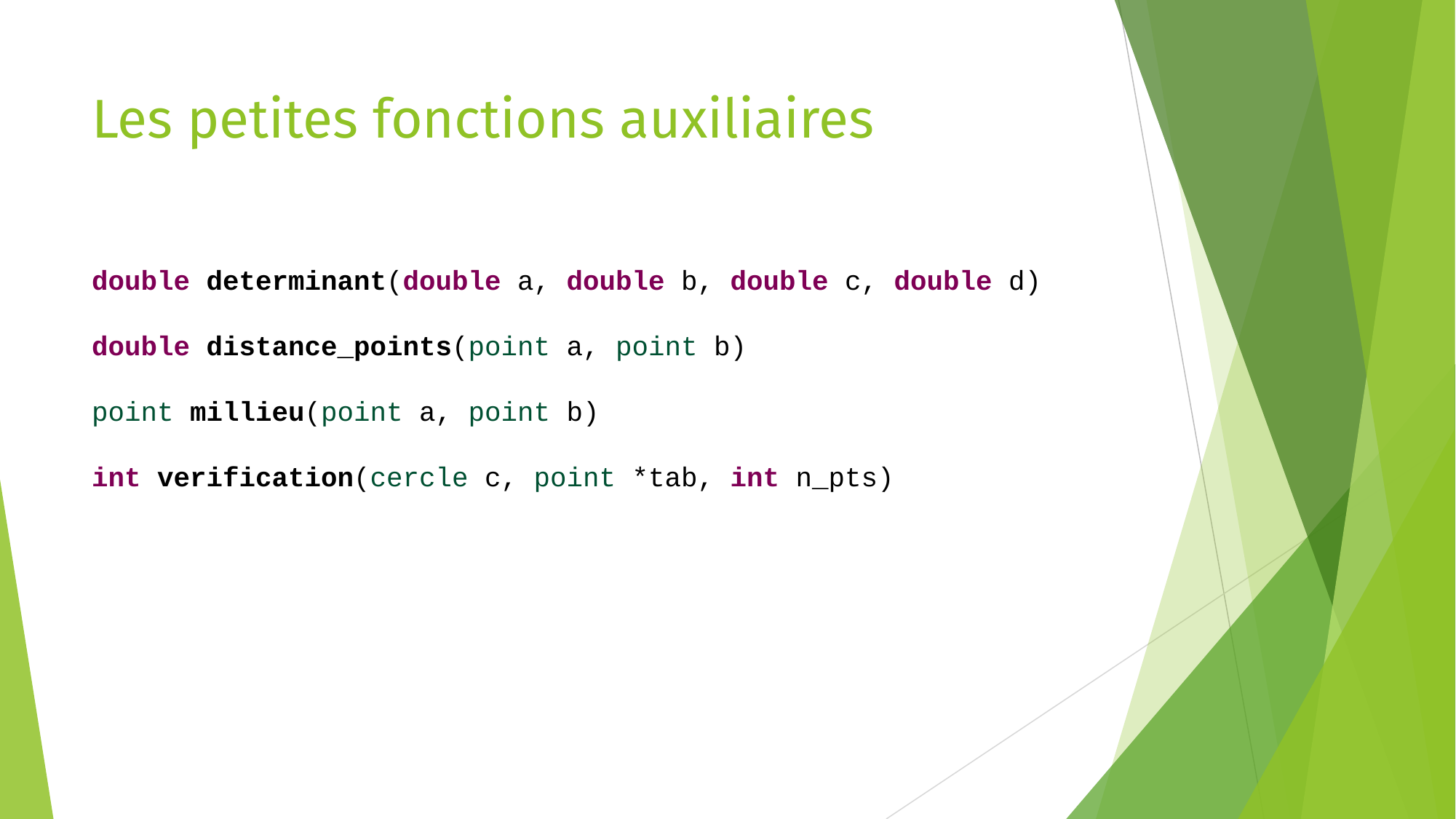

# Les petites fonctions auxiliaires
double determinant(double a, double b, double c, double d)

double distance_points(point a, point b)

point millieu(point a, point b)

int verification(cercle c, point *tab, int n_pts)